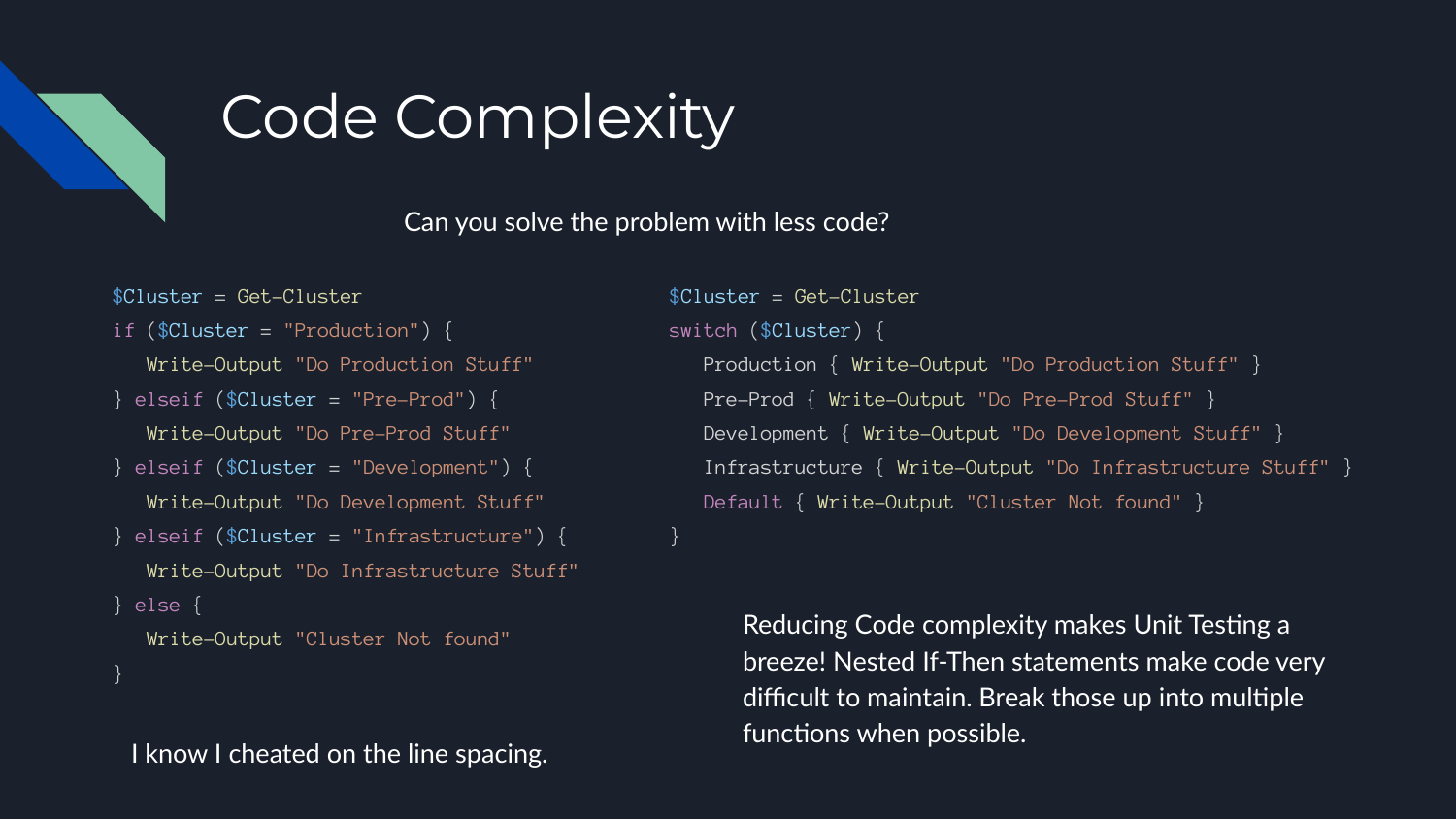

# Code Complexity
Can you solve the problem with less code?
$Cluster = Get-Cluster
if ($Cluster = "Production") {
   Write-Output "Do Production Stuff"
} elseif ($Cluster = "Pre-Prod") {
   Write-Output "Do Pre-Prod Stuff"
} elseif ($Cluster = "Development") {
   Write-Output "Do Development Stuff"
} elseif ($Cluster = "Infrastructure") {
   Write-Output "Do Infrastructure Stuff"
} else {
   Write-Output "Cluster Not found"
}

$Cluster = Get-Cluster
switch ($Cluster) {
   Production { Write-Output "Do Production Stuff" }
   Pre-Prod { Write-Output "Do Pre-Prod Stuff" }
   Development { Write-Output "Do Development Stuff" }
   Infrastructure { Write-Output "Do Infrastructure Stuff" }
   Default { Write-Output "Cluster Not found" }
}

Reducing Code complexity makes Unit Testing a breeze! Nested If-Then statements make code very difficult to maintain. Break those up into multiple functions when possible.
I know I cheated on the line spacing.